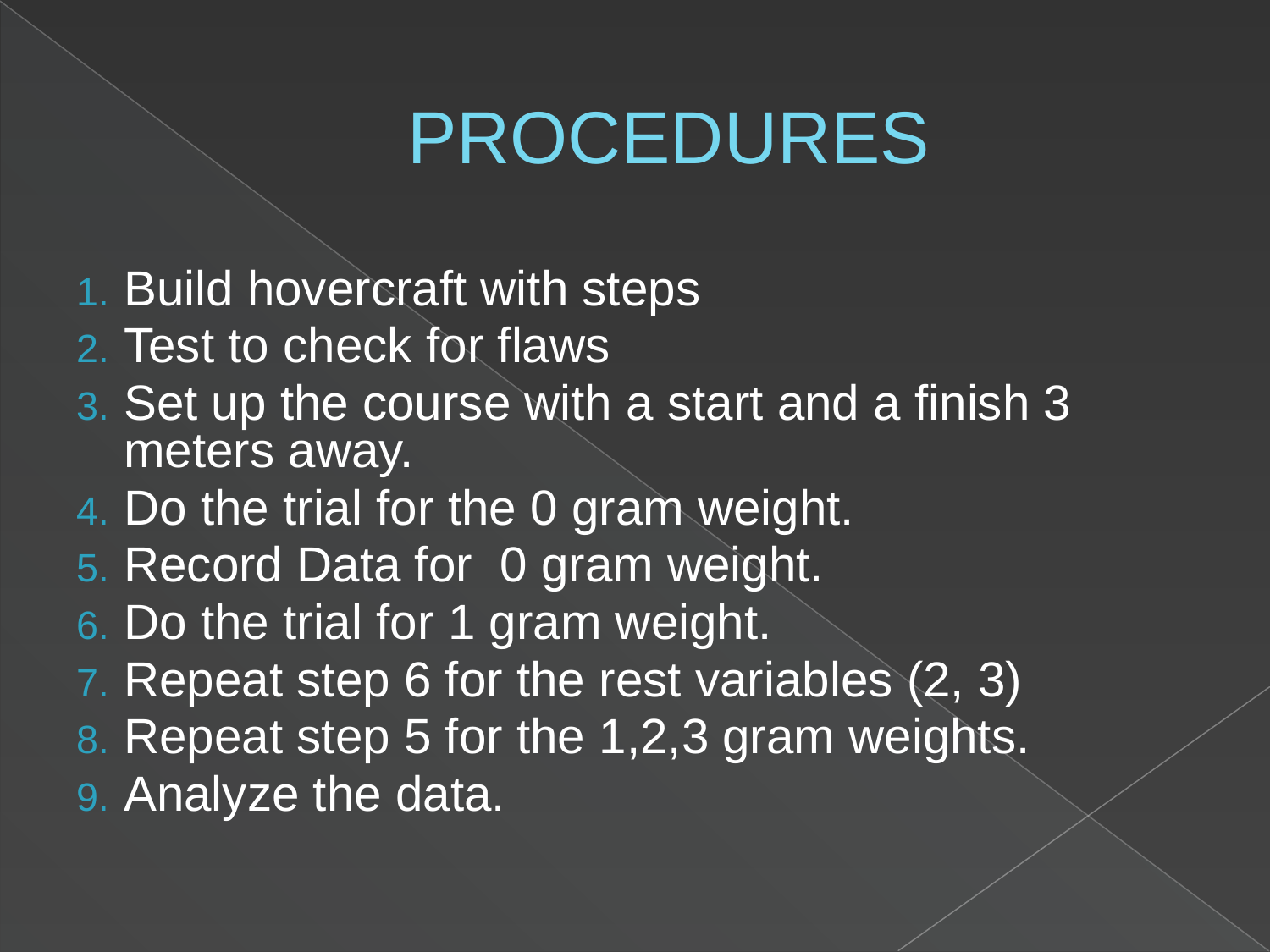

# PROCEDURES
Build hovercraft with steps
Test to check for flaws
Set up the course with a start and a finish 3 meters away.
Do the trial for the 0 gram weight.
Record Data for  0 gram weight.
Do the trial for 1 gram weight.
Repeat step 6 for the rest variables (2, 3)
Repeat step 5 for the 1,2,3 gram weights.
Analyze the data.